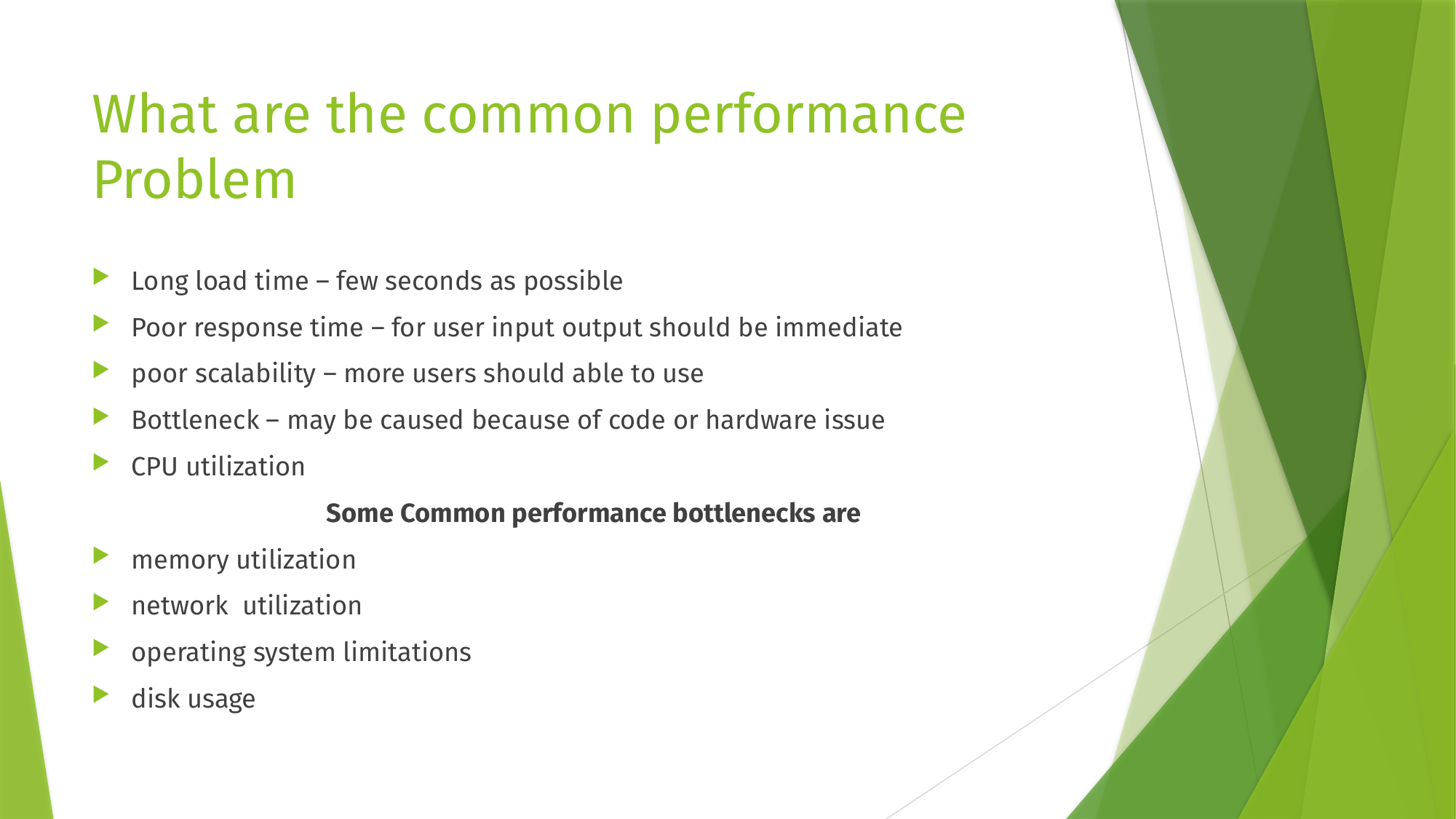

# What are the common performance Problem
Long load time – few seconds as possible
Poor response time – for user input output should be immediate
poor scalability – more users should able to use
Bottleneck – may be caused because of code or hardware issue
CPU utilization
Some Common performance bottlenecks are
memory utilization
network  utilization
operating system limitations
disk usage